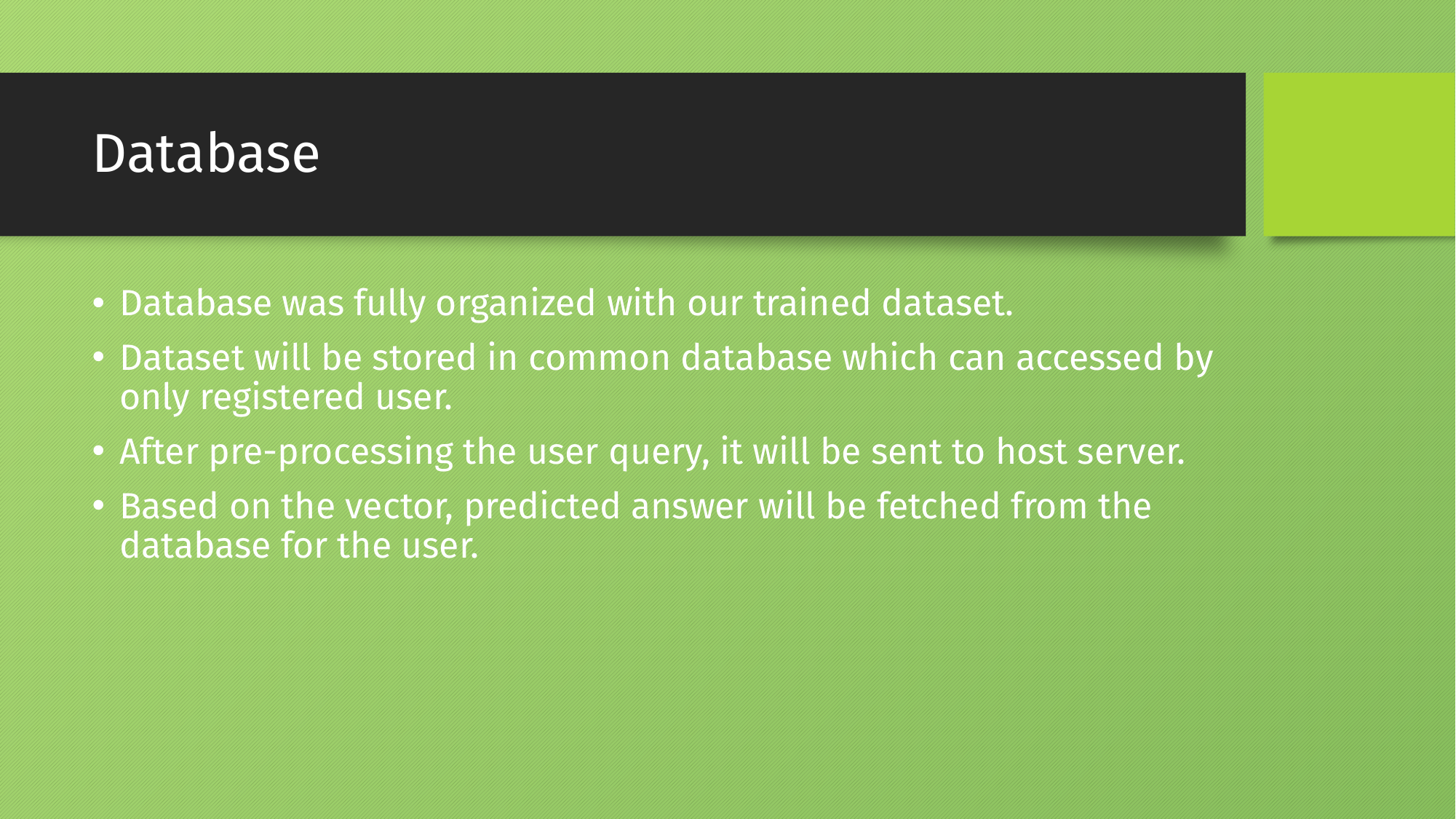

# Database
Database was fully organized with our trained dataset.
Dataset will be stored in common database which can accessed by only registered user.
After pre-processing the user query, it will be sent to host server.
Based on the vector, predicted answer will be fetched from the database for the user.